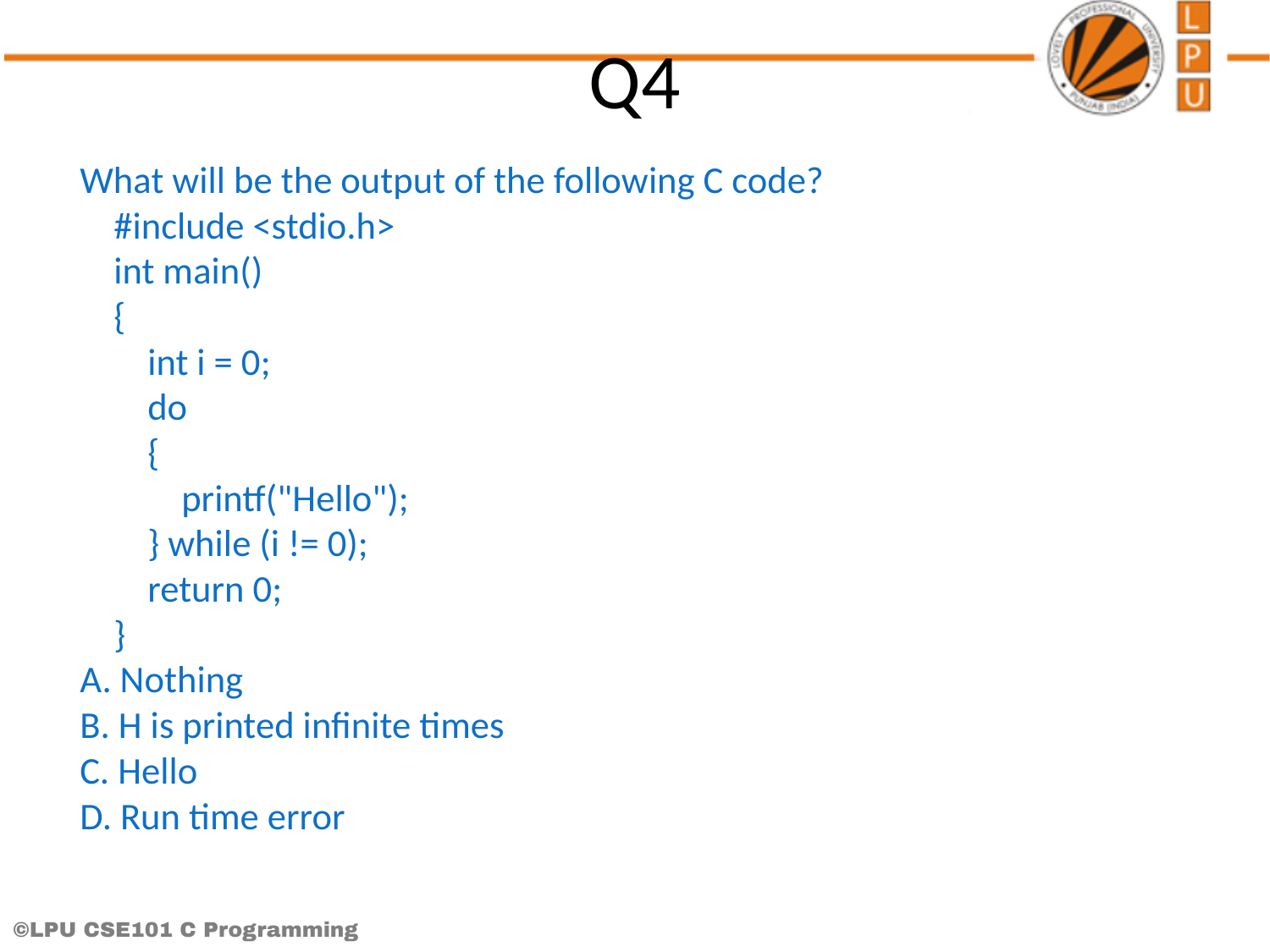

# Q4
What will be the output of the following C code?
    #include <stdio.h>
    int main()
    {
        int i = 0;
        do
        {
            printf("Hello");
        } while (i != 0);
        return 0;
    }
A. Nothing
B. H is printed infinite times
C. Hello
D. Run time error